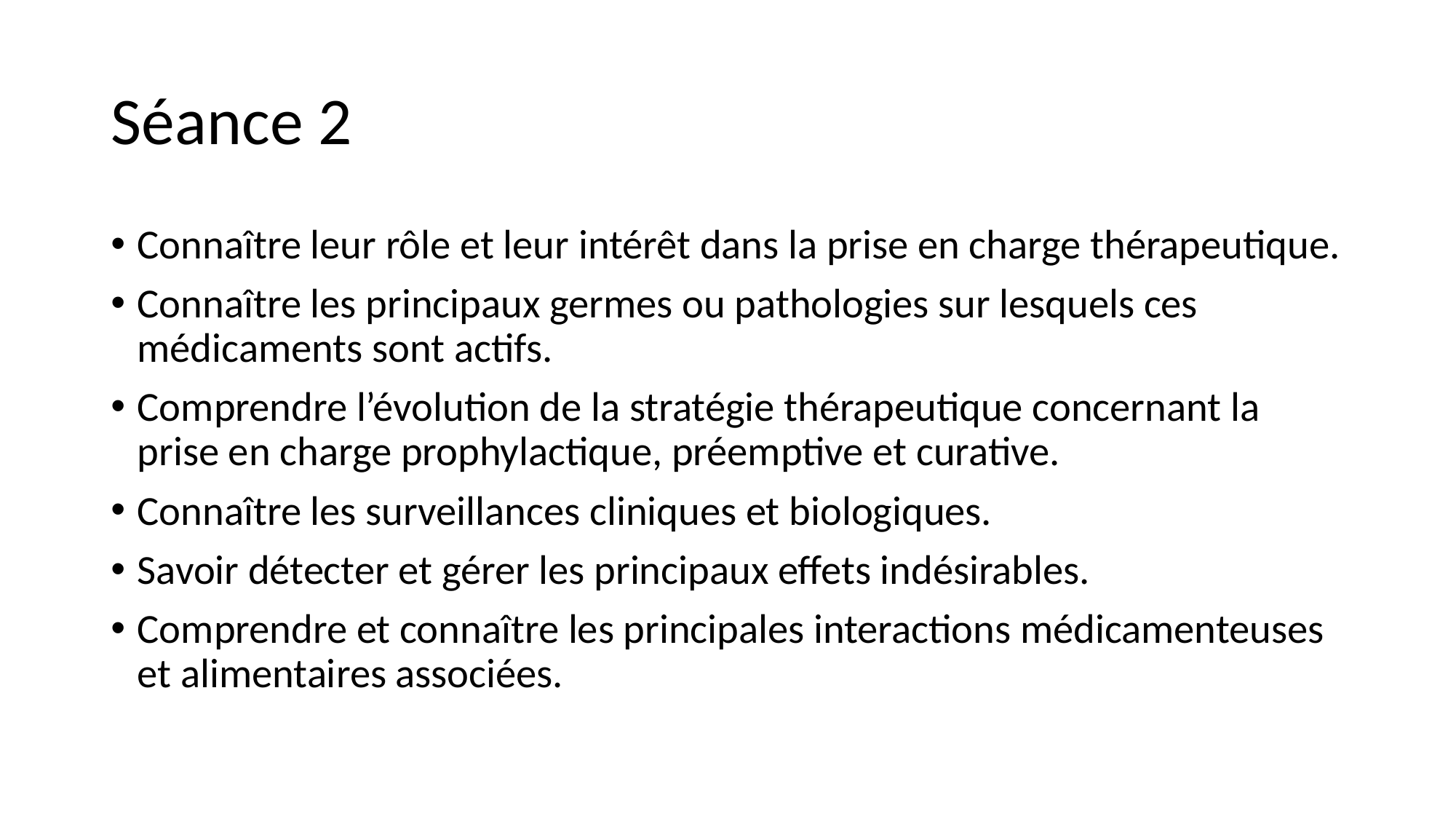

# Séance 2
Connaître leur rôle et leur intérêt dans la prise en charge thérapeutique.
Connaître les principaux germes ou pathologies sur lesquels ces médicaments sont actifs.
Comprendre l’évolution de la stratégie thérapeutique concernant la prise en charge prophylactique, préemptive et curative.
Connaître les surveillances cliniques et biologiques.
Savoir détecter et gérer les principaux effets indésirables.
Comprendre et connaître les principales interactions médicamenteuses et alimentaires associées.